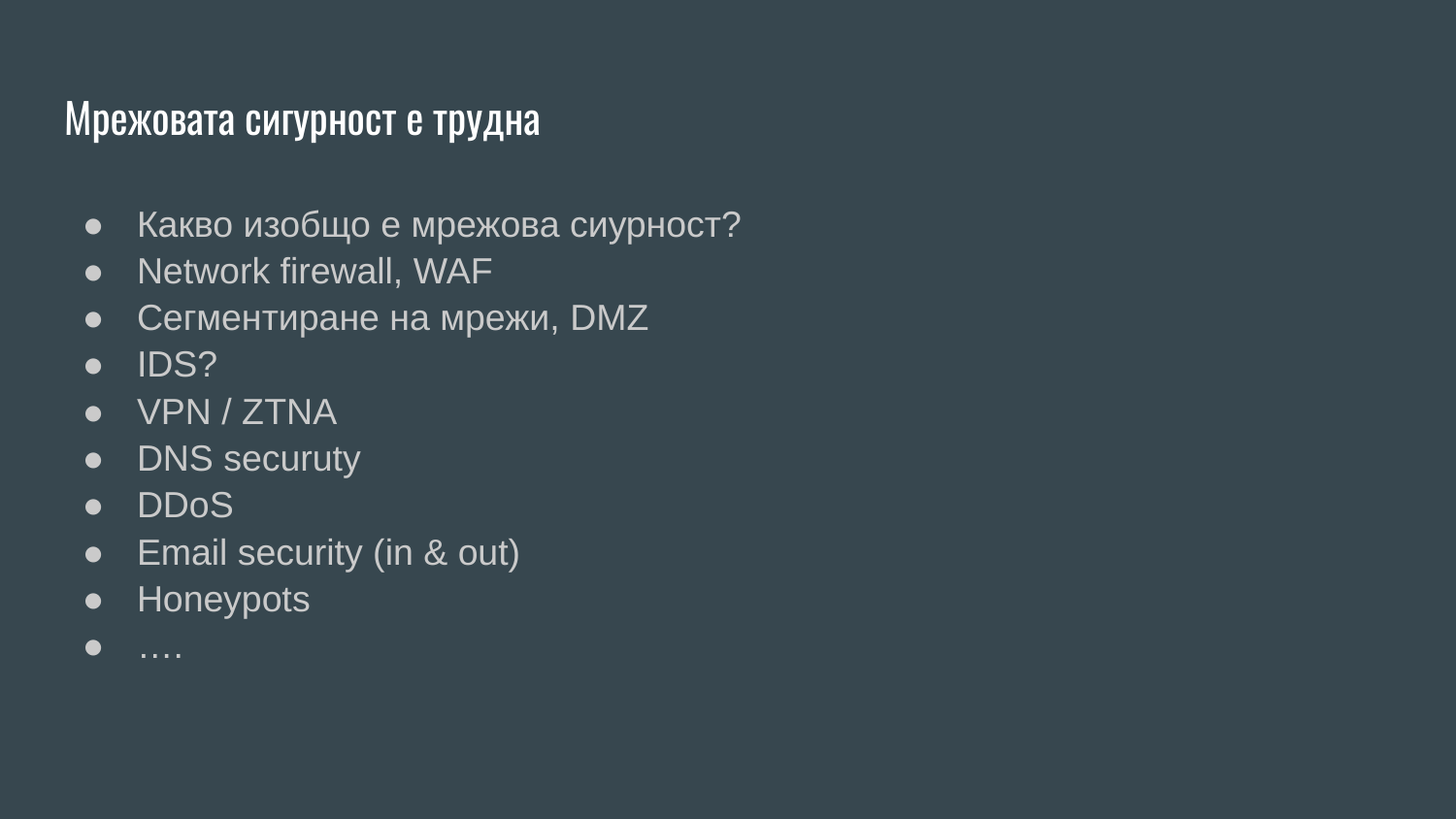

# Мрежовата сигурност е трудна
Какво изобщо е мрежова сиурност?
Network firewall, WAF
Сегментиране на мрежи, DMZ
IDS?
VPN / ZTNA
DNS securuty
DDoS
Email security (in & out)
Honeypots
….